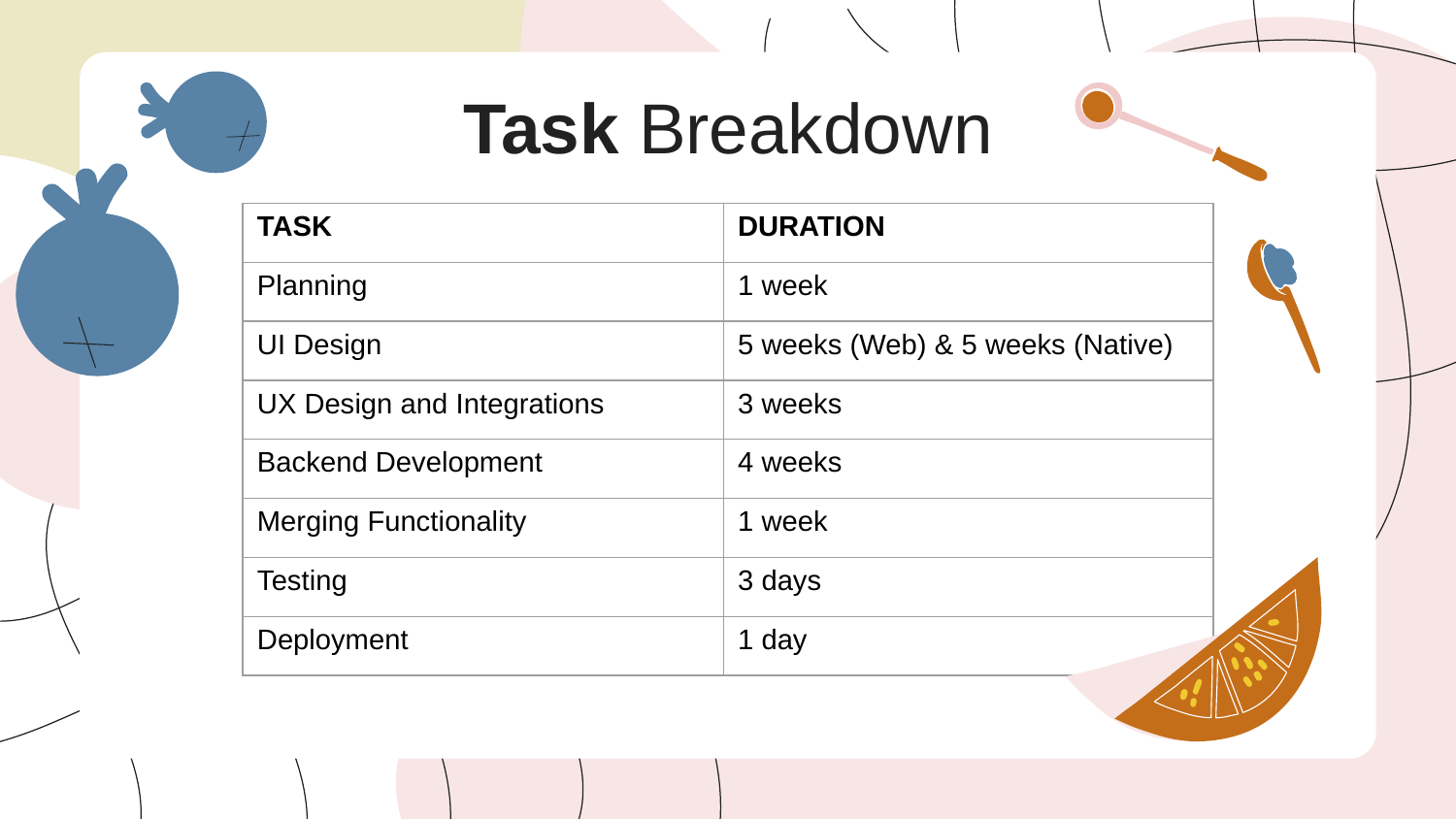

Task Breakdown

| TASK | DURATION |
| --- | --- |
| Planning | 1 week |
| UI Design | 5 weeks (Web) & 5 weeks (Native) |
| UX Design and Integrations | 3 weeks |
| Backend Development | 4 weeks |
| Merging Functionality | 1 week |
| Testing | 3 days |
| Deployment | 1 day |